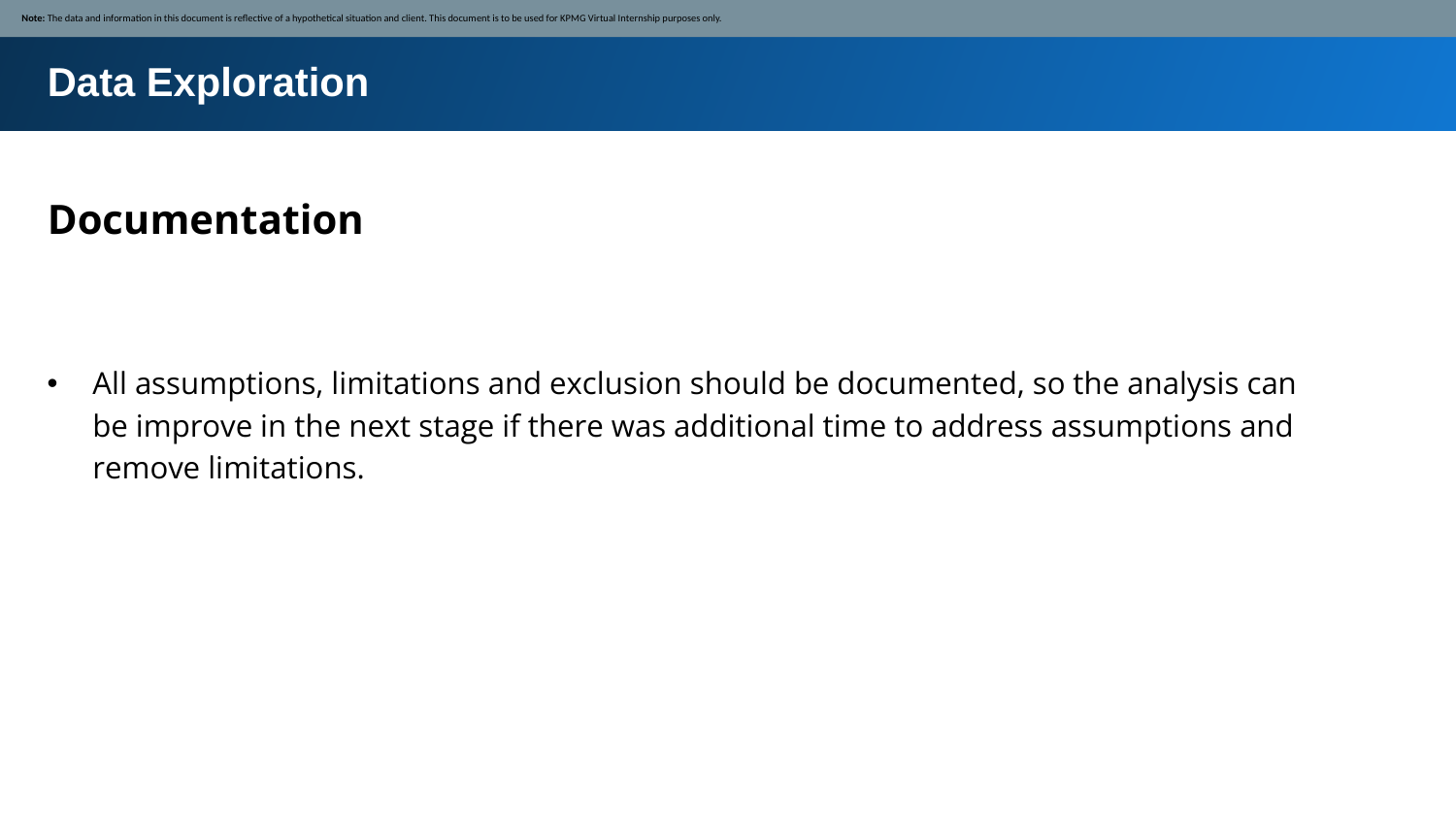

Note: The data and information in this document is reflective of a hypothetical situation and client. This document is to be used for KPMG Virtual Internship purposes only.
Data Exploration
Documentation
All assumptions, limitations and exclusion should be documented, so the analysis can be improve in the next stage if there was additional time to address assumptions and remove limitations.